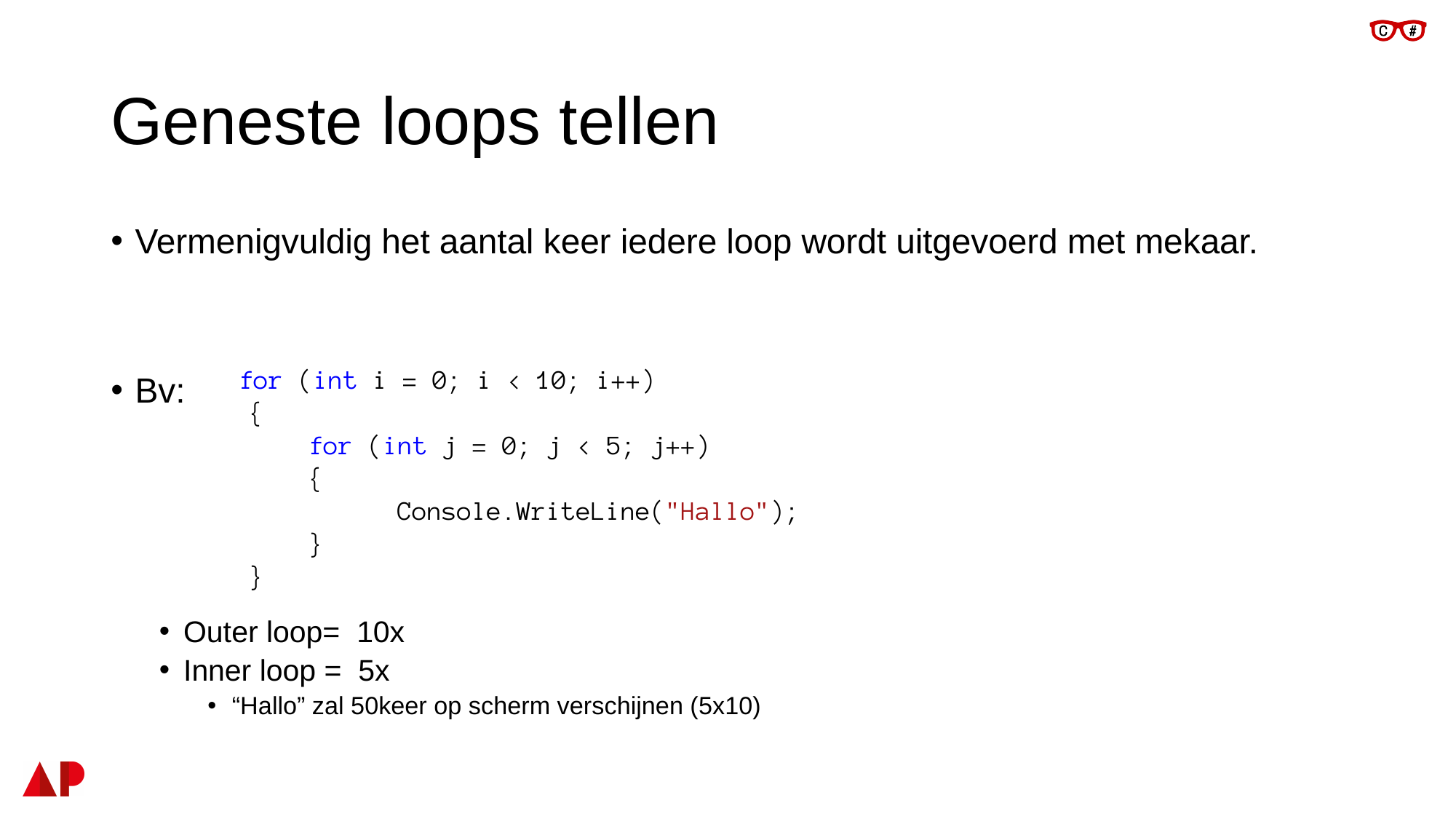

# Geneste loops tellen
Vermenigvuldig het aantal keer iedere loop wordt uitgevoerd met mekaar.

Bv:

Outer loop=  10x
Inner loop =  5x
“Hallo” zal 50keer op scherm verschijnen (5x10)

 	    for (int i = 0; i < 10; i++)
            {
                for (int j = 0; j < 5; j++)
                {
			Console.WriteLine("Hallo");
                }
            }